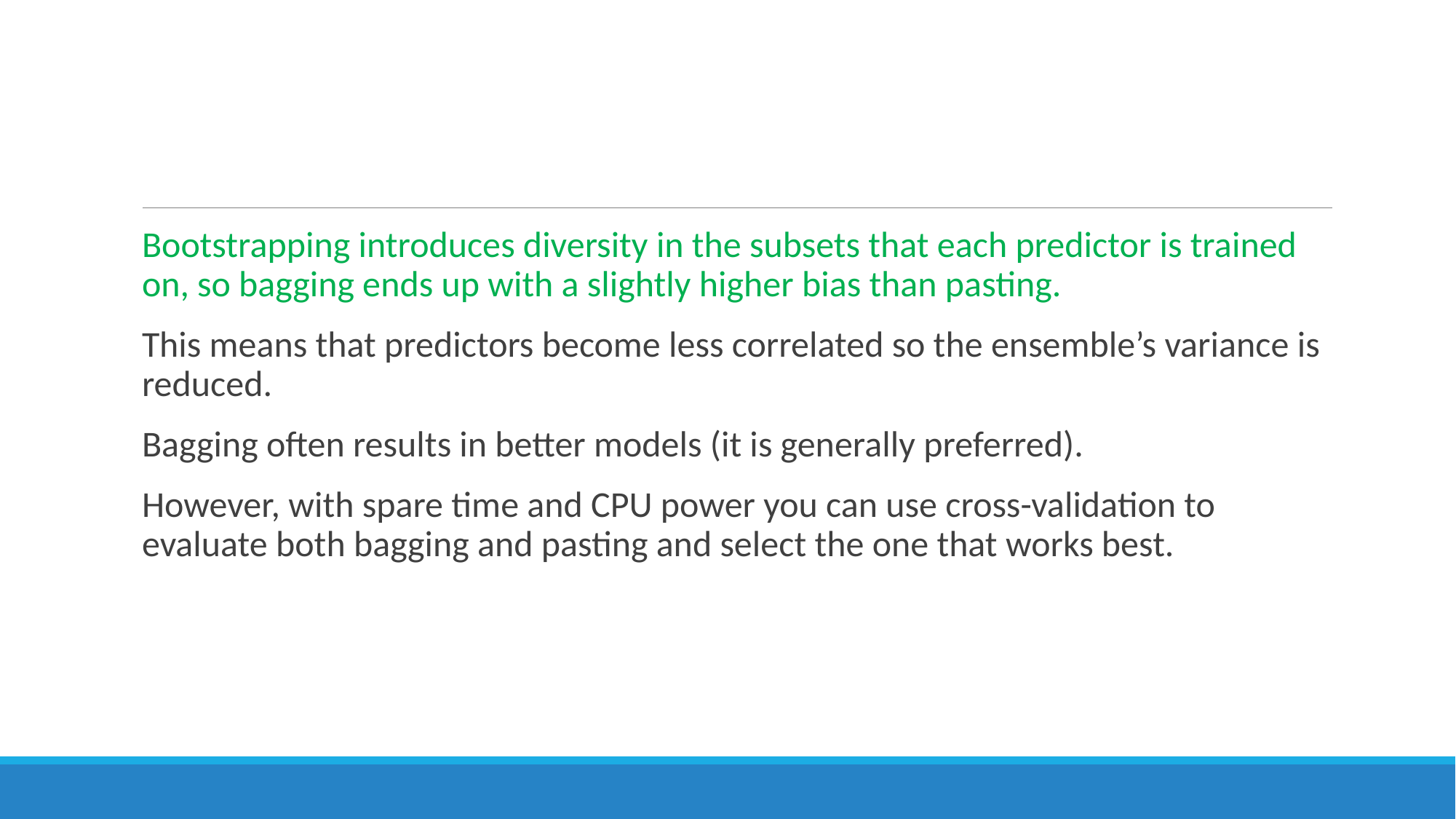

#
Bootstrapping introduces diversity in the subsets that each predictor is trained on, so bagging ends up with a slightly higher bias than pasting.
This means that predictors become less correlated so the ensemble’s variance is reduced.
Bagging often results in better models (it is generally preferred).
However, with spare time and CPU power you can use cross-validation to evaluate both bagging and pasting and select the one that works best.